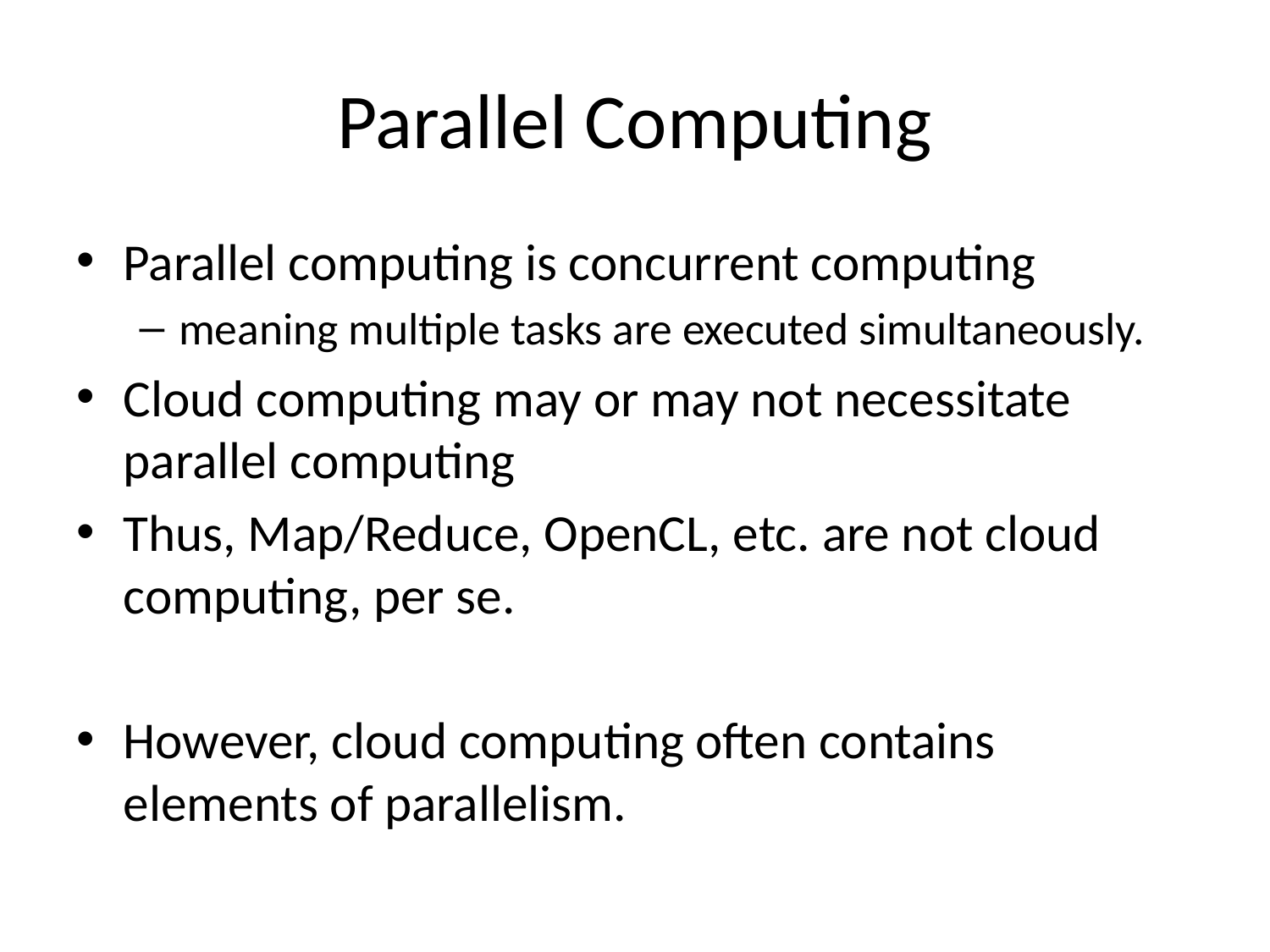

# Parallel Computing
Parallel computing is concurrent computing
meaning multiple tasks are executed simultaneously.
Cloud computing may or may not necessitate parallel computing
Thus, Map/Reduce, OpenCL, etc. are not cloud computing, per se.

However, cloud computing often contains elements of parallelism.